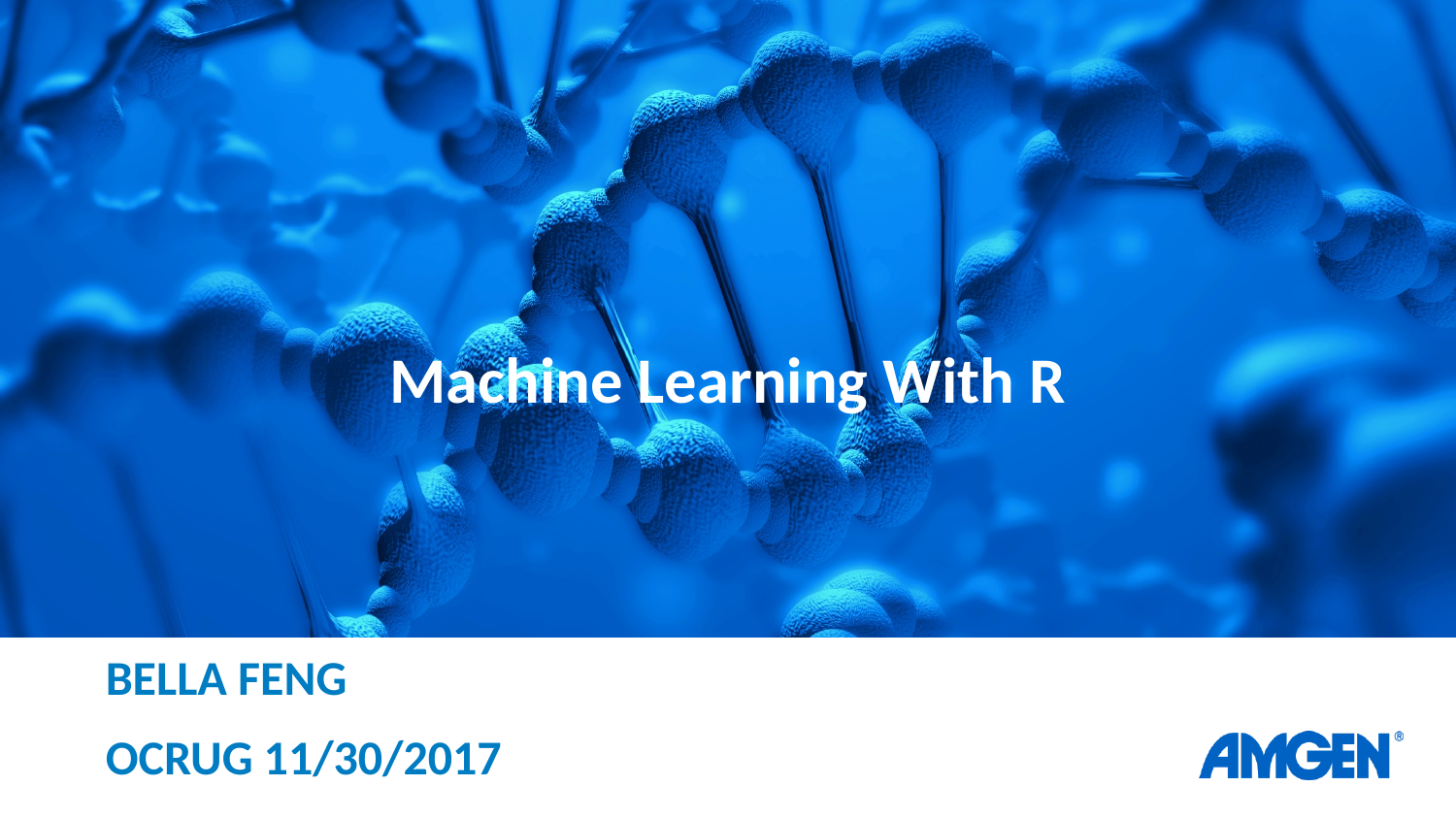

# Machine Learning With R
Bella Feng
OCRUG 11/30/2017